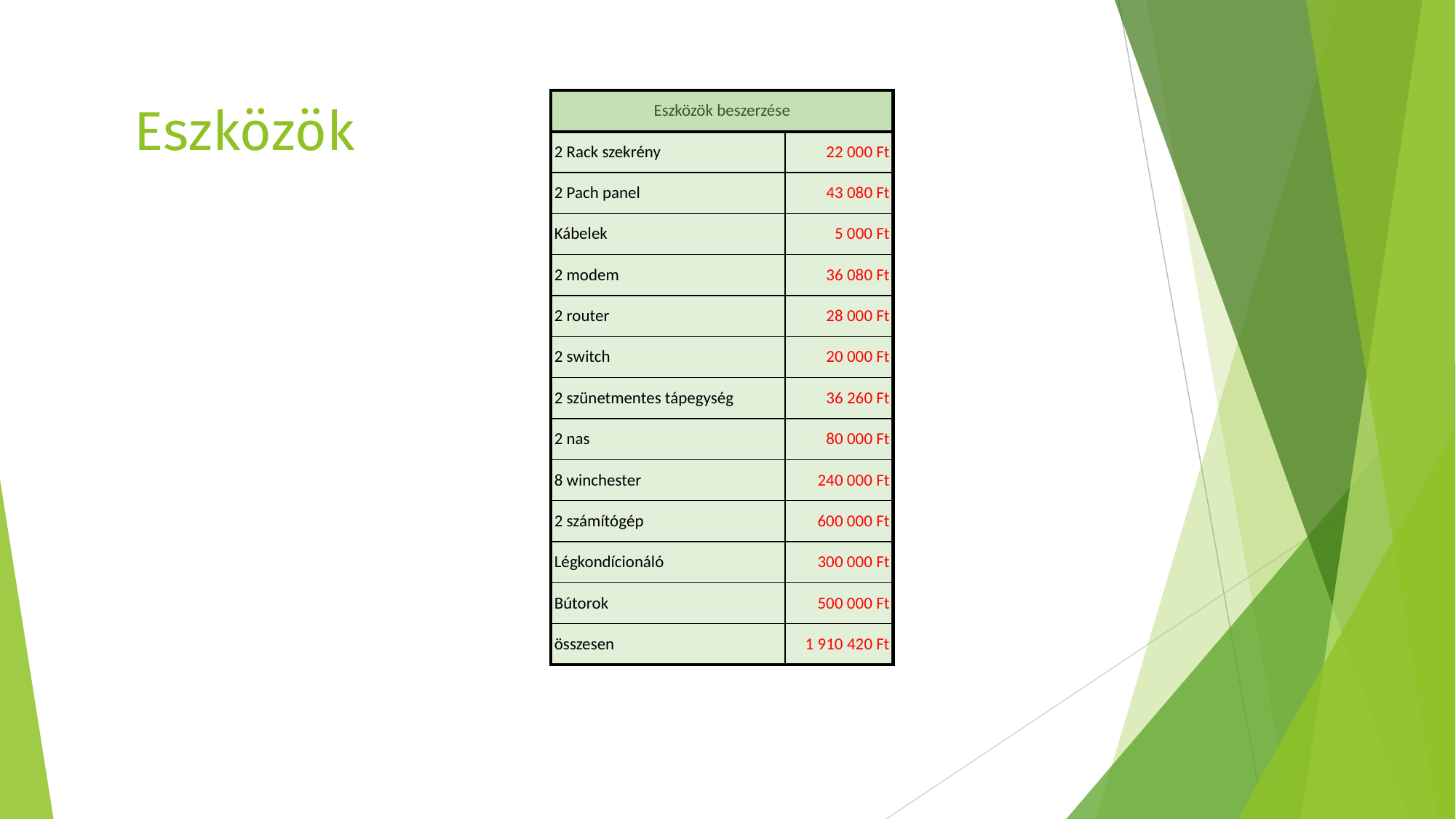

# Eszközök
| Eszközök beszerzése |  |
| --- | --- |
| 2 Rack szekrény | 22 000 Ft |
| 2 Pach panel | 43 080 Ft |
| Kábelek | 5 000 Ft |
| 2 modem | 36 080 Ft |
| 2 router | 28 000 Ft |
| 2 switch | 20 000 Ft |
| 2 szünetmentes tápegység | 36 260 Ft |
| 2 nas | 80 000 Ft |
| 8 winchester | 240 000 Ft |
| 2 számítógép | 600 000 Ft |
| Légkondícionáló | 300 000 Ft |
| Bútorok | 500 000 Ft |
| összesen | 1 910 420 Ft |